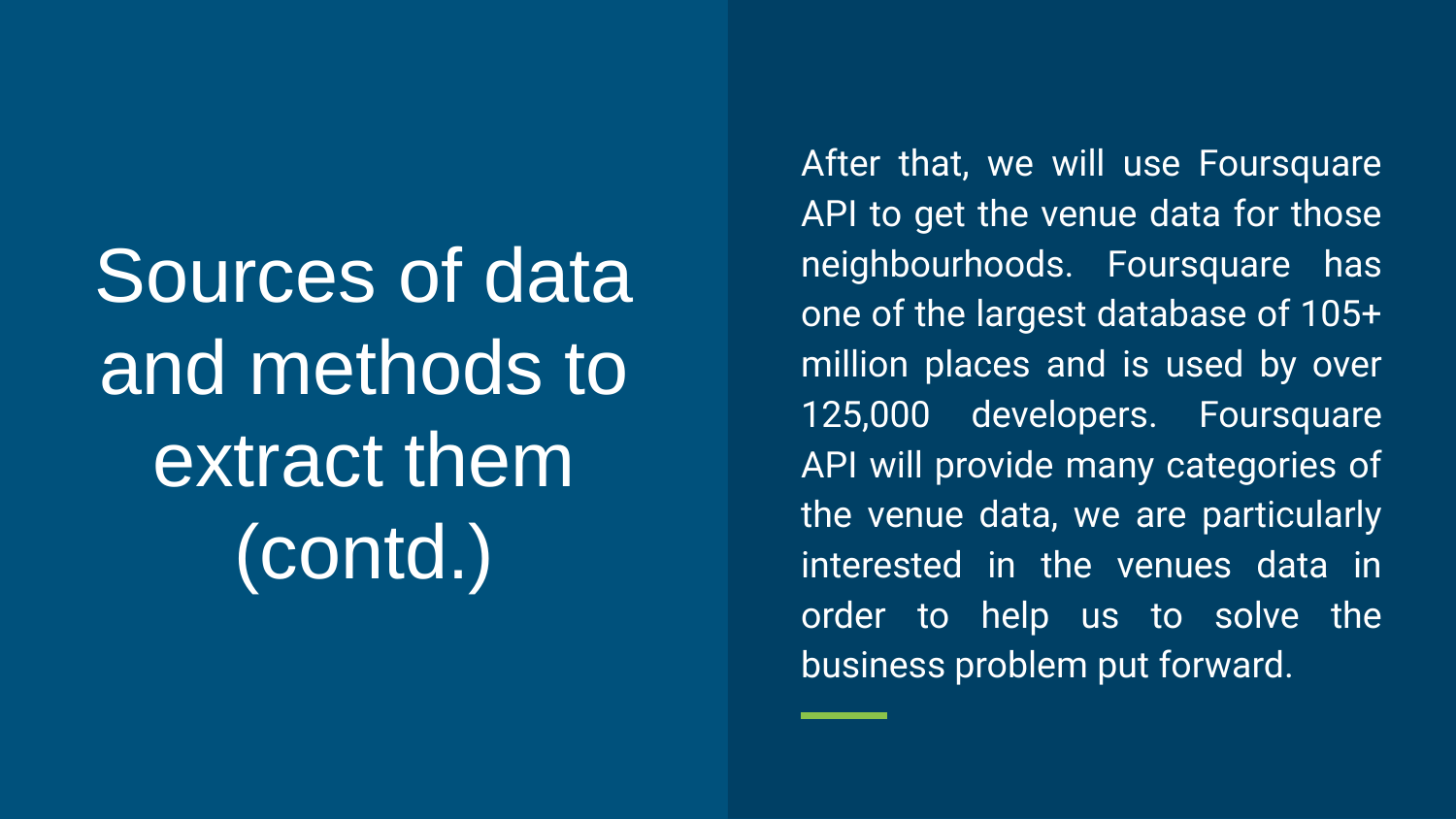

After that, we will use Foursquare API to get the venue data for those neighbourhoods. Foursquare has one of the largest database of 105+ million places and is used by over 125,000 developers. Foursquare API will provide many categories of the venue data, we are particularly interested in the venues data in order to help us to solve the business problem put forward.
# Sources of data and methods to extract them
(contd.)